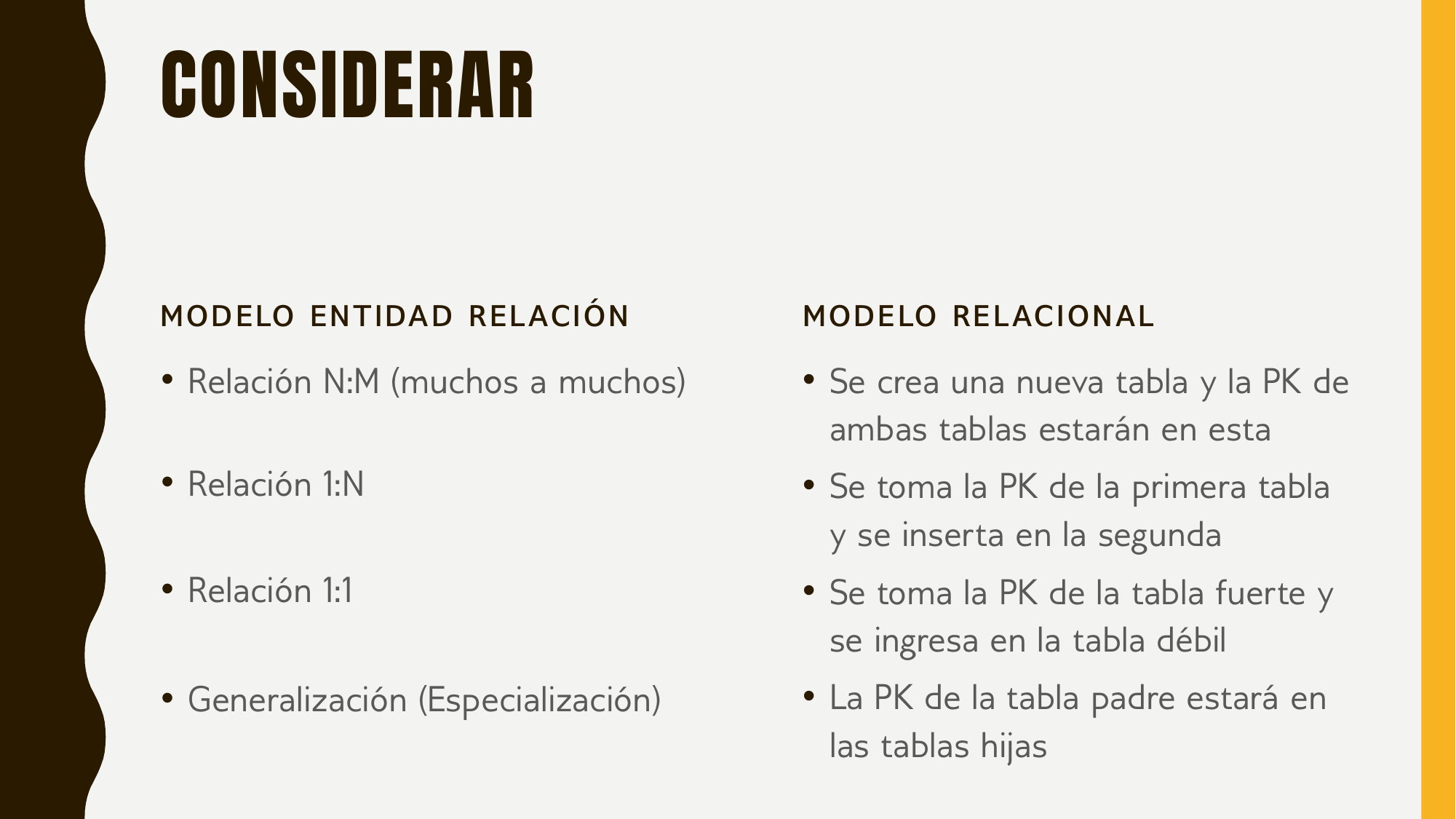

# Considerar
Modelo entidad relación
Modelo relacional
Se crea una nueva tabla y la PK de ambas tablas estarán en esta
Se toma la PK de la primera tabla y se inserta en la segunda
Se toma la PK de la tabla fuerte y se ingresa en la tabla débil
La PK de la tabla padre estará en las tablas hijas
Relación N:M (muchos a muchos)
Relación 1:N
Relación 1:1

Generalización (Especialización)